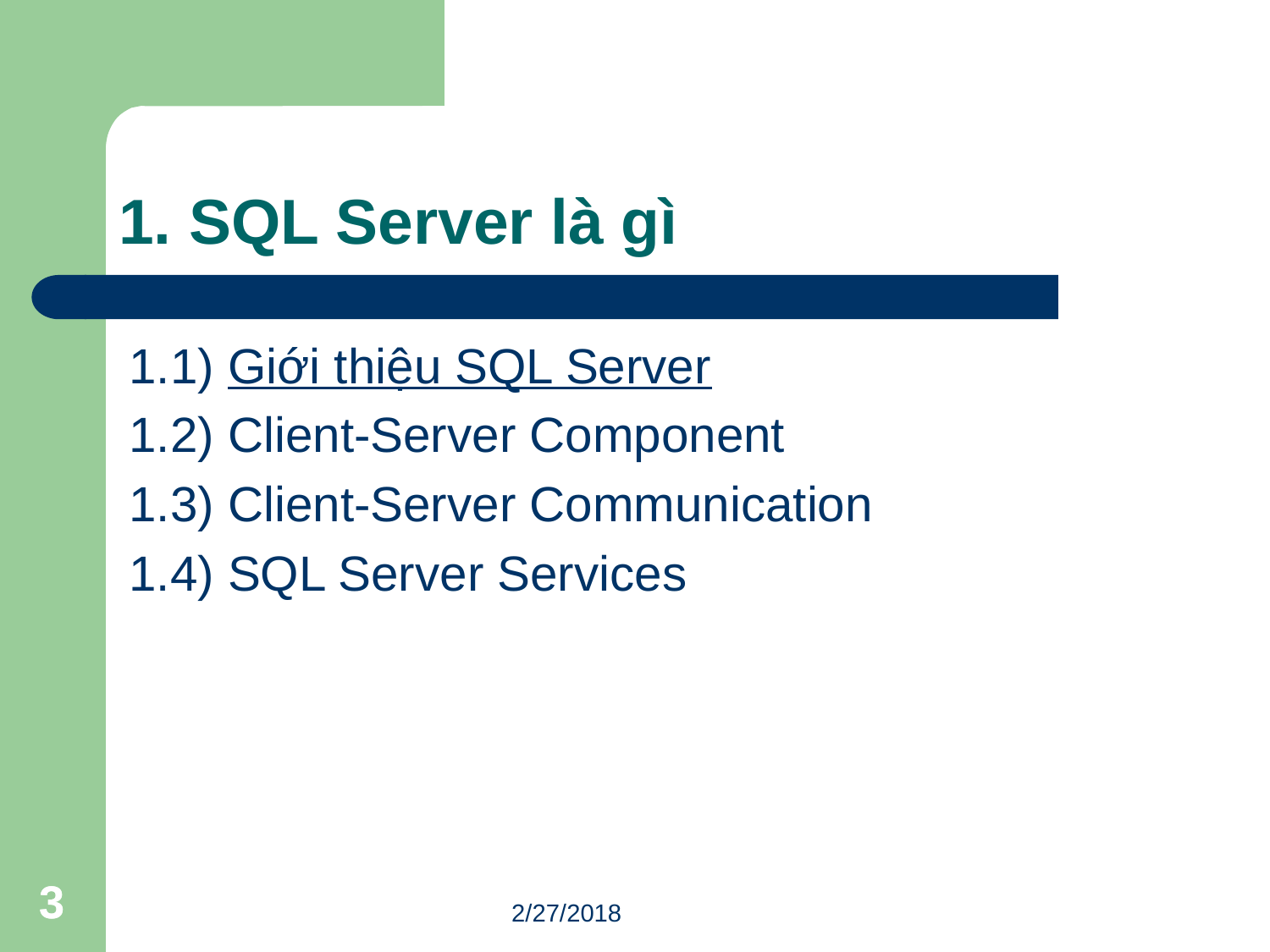

# 1. SQL Server là gì
1.1) Giới thiệu SQL Server
1.2) Client-Server Component
1.3) Client-Server Communication
1.4) SQL Server Services
3
3
2/27/2018